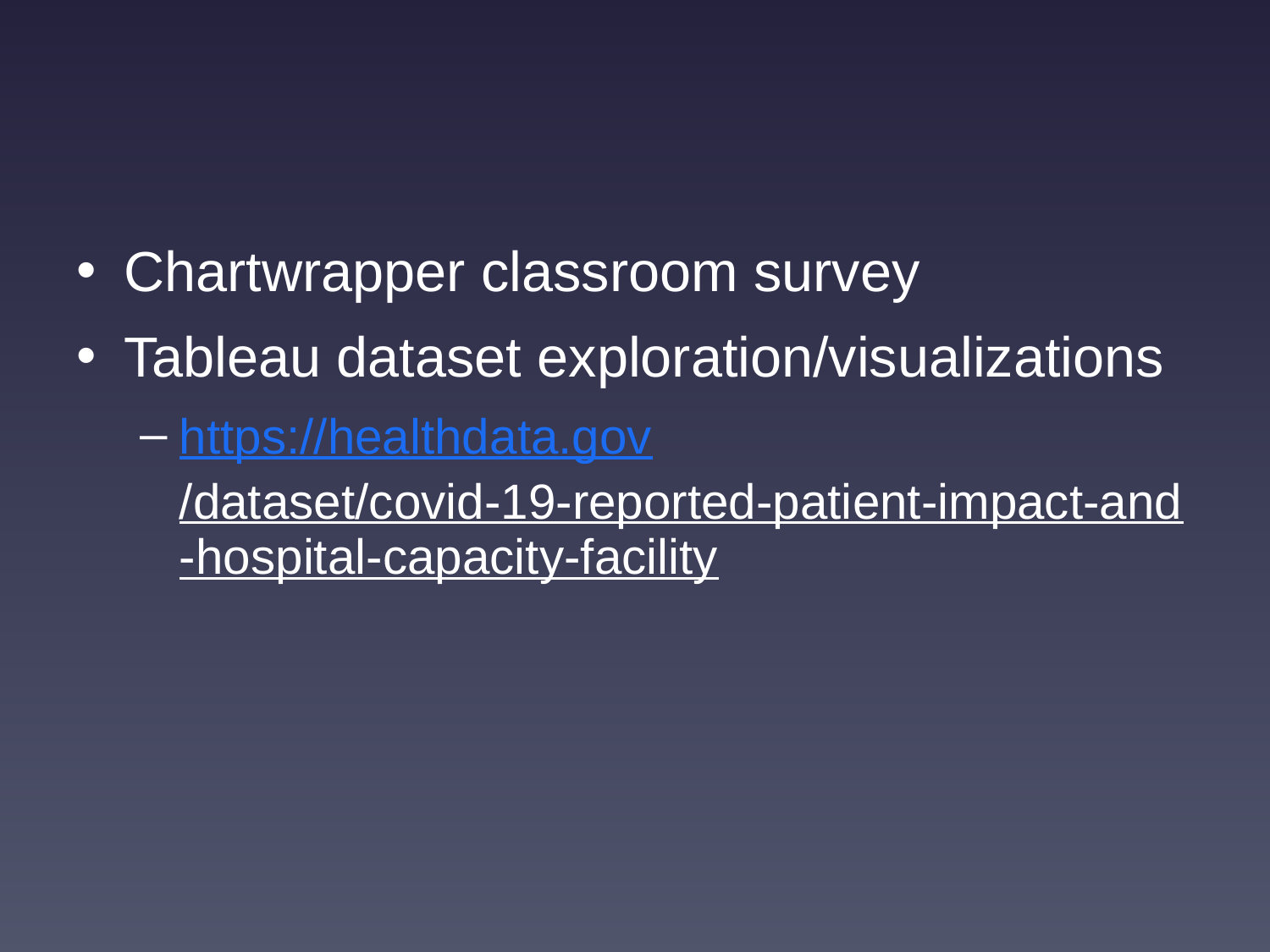

#
Chartwrapper classroom survey
Tableau dataset exploration/visualizations
https://healthdata.gov/dataset/covid-19-reported-patient-impact-and-hospital-capacity-facility